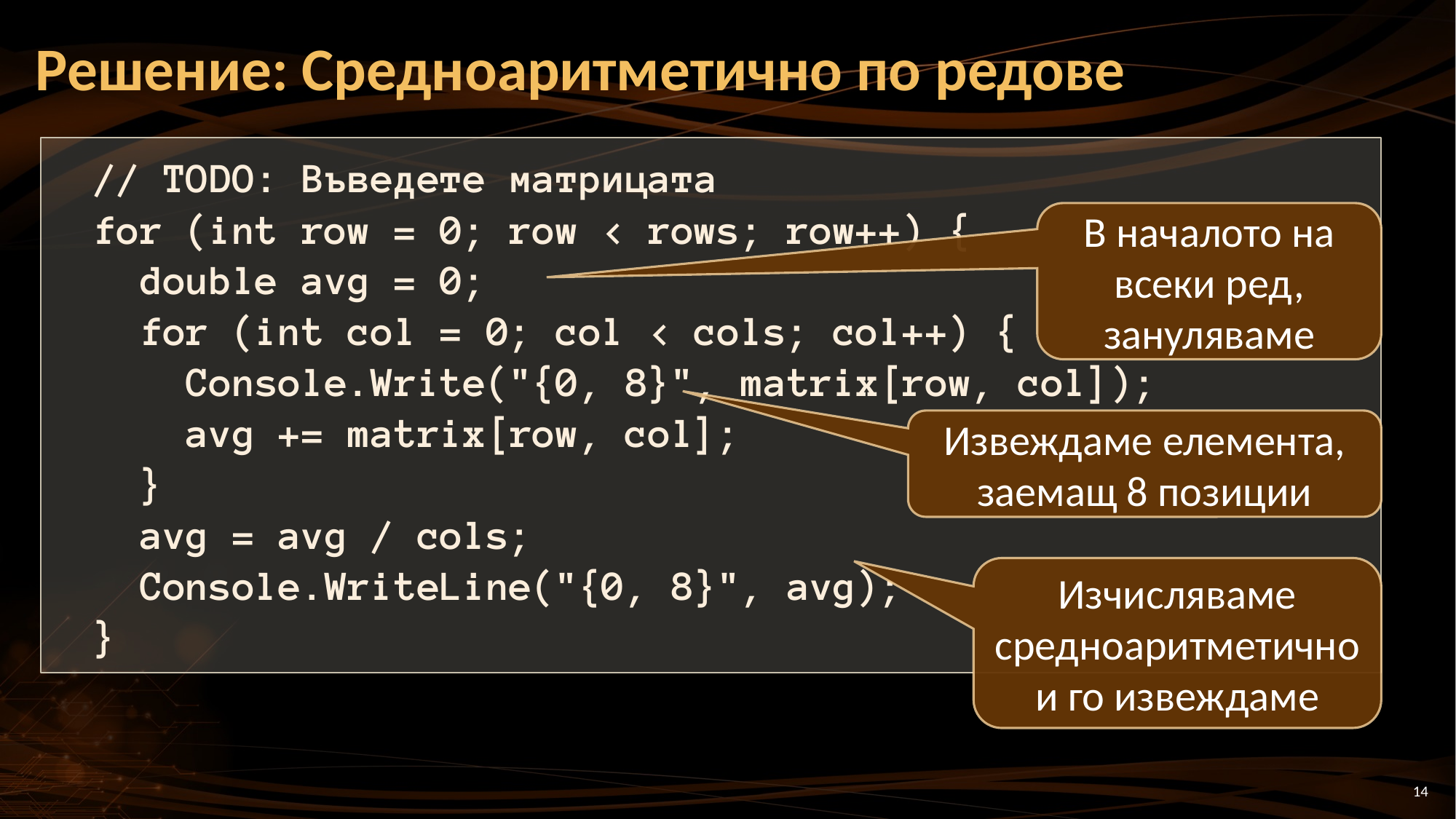

# Решение: Средноаритметично по редове
// TODO: Въведете матрицата
for (int row = 0; row < rows; row++) {
  double avg = 0;
  for (int col = 0; col < cols; col++) {
    Console.Write("{0, 8}", matrix[row, col]);
    avg += matrix[row, col];
  }
  avg = avg / cols;
  Console.WriteLine("{0, 8}", avg);
}
В началото на всеки ред, зануляваме
Извеждаме елемента, заемащ 8 позиции
Изчисляваме средноаритметично и го извеждаме
14